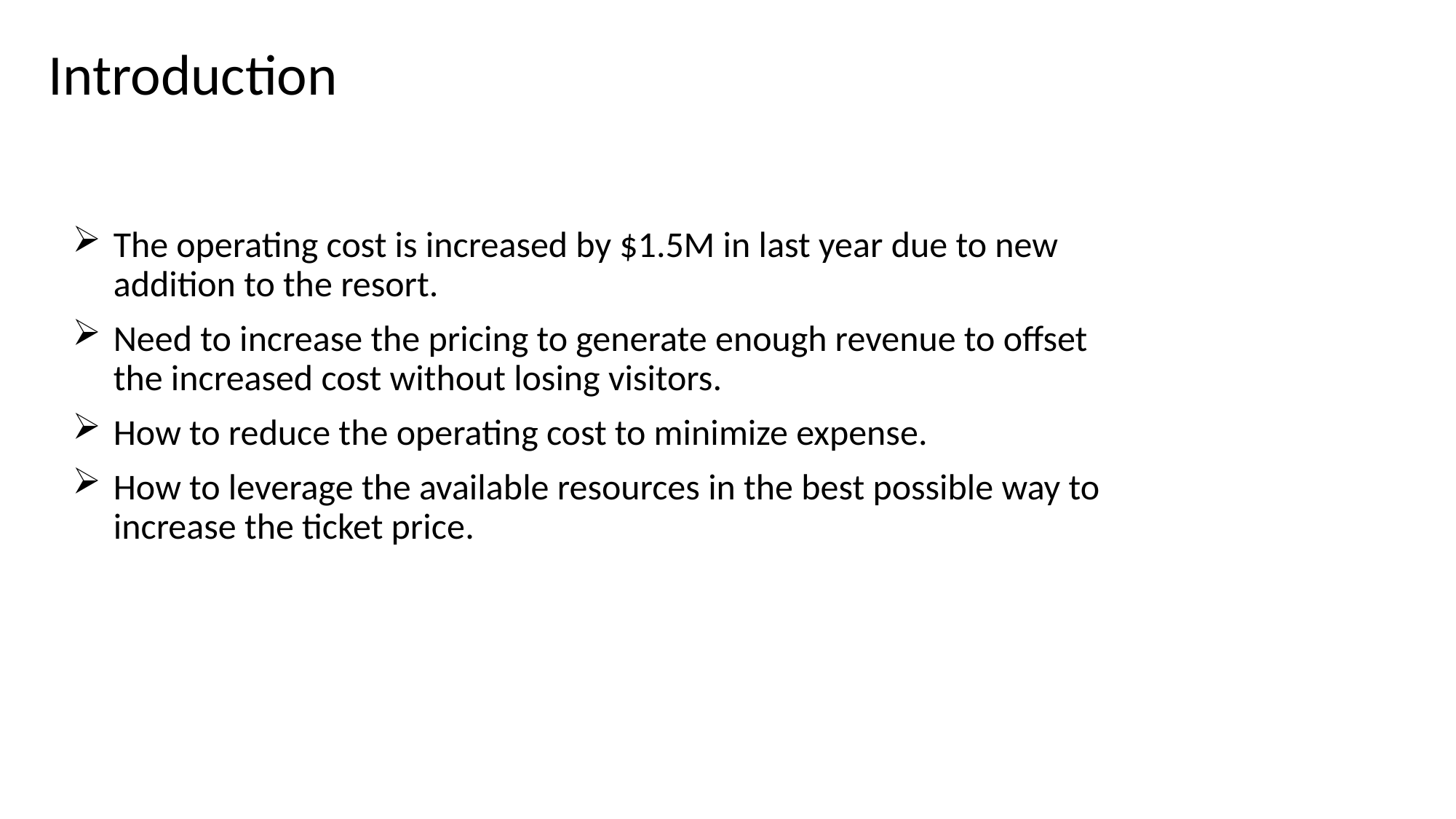

# Introduction
The operating cost is increased by $1.5M in last year due to new addition to the resort.
Need to increase the pricing to generate enough revenue to offset the increased cost without losing visitors.
How to reduce the operating cost to minimize expense.
How to leverage the available resources in the best possible way to increase the ticket price.